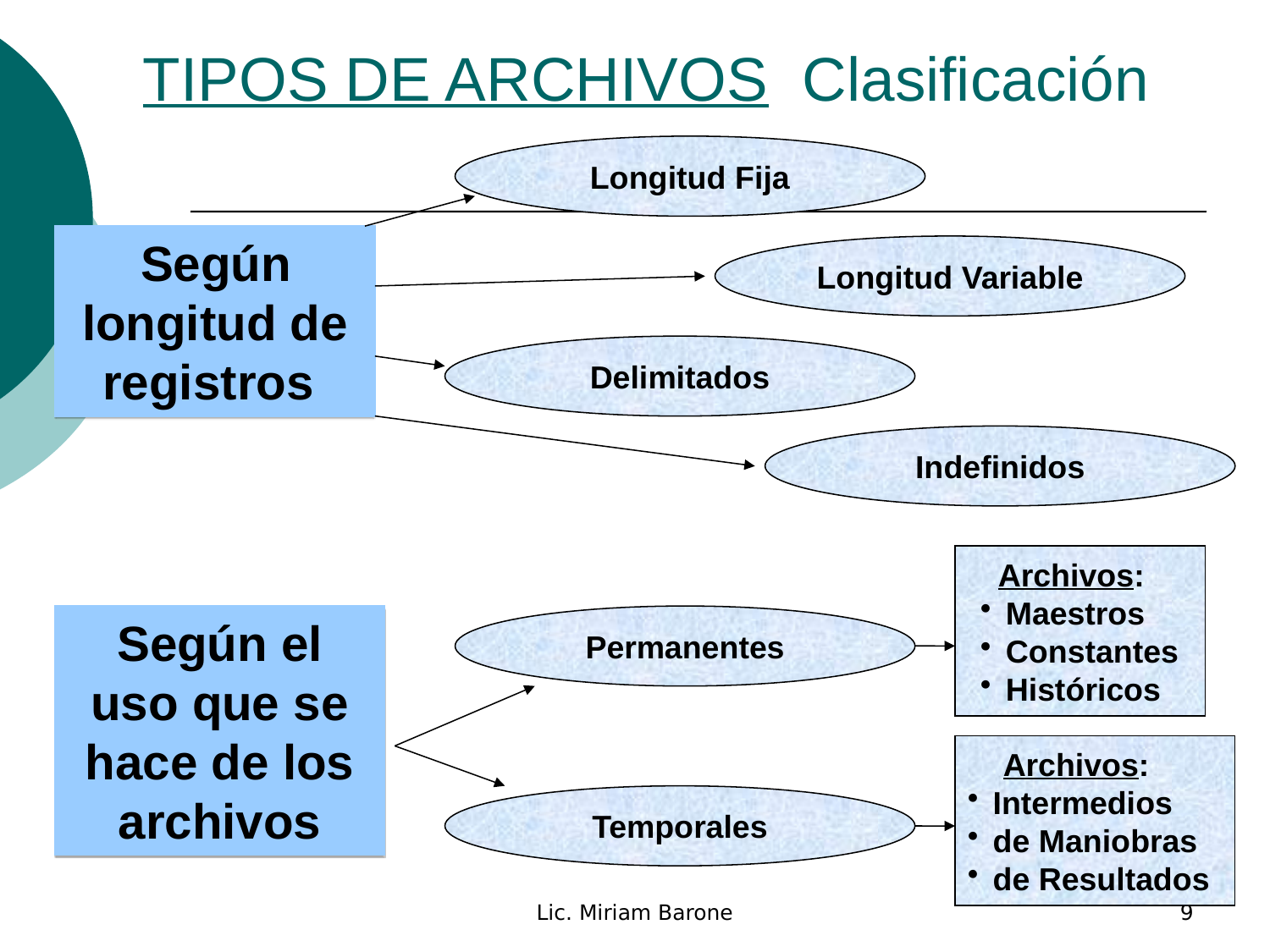

TIPOS DE ARCHIVOS  Clasificación
Longitud Fija

Según longitud de registros
Longitud Variable

Delimitados

Indefinidos
  Archivos:
Maestros
Constantes
Históricos
Según el uso que se hace de los archivos
Permanentes

    Archivos:
Intermedios
de Maniobras
de Resultados

Temporales

Lic. Miriam Barone
9